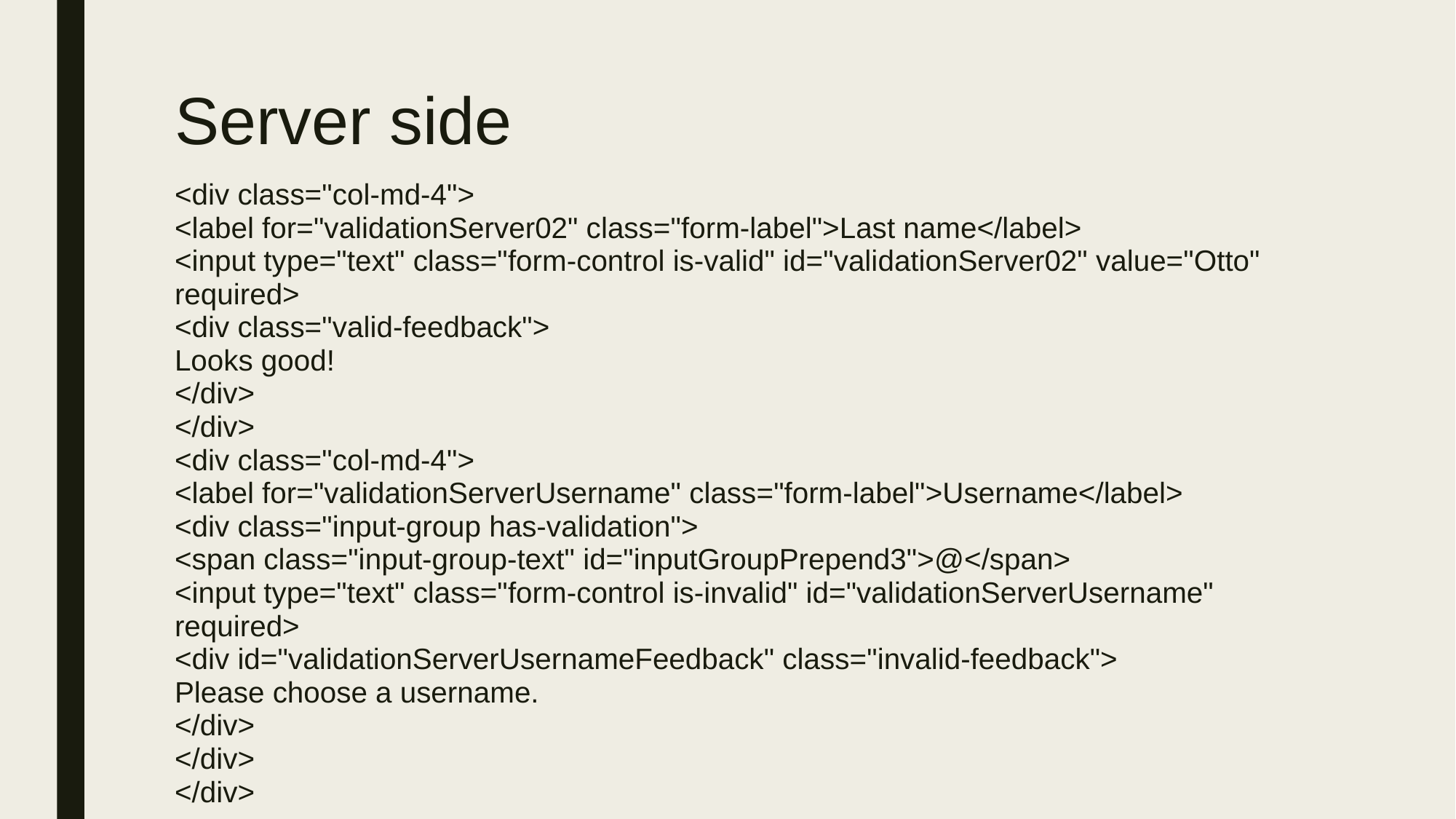

# Server side
<div class="col-md-4">
<label for="validationServer02" class="form-label">Last name</label>
<input type="text" class="form-control is-valid" id="validationServer02" value="Otto" required>
<div class="valid-feedback">
Looks good!
</div>
</div>
<div class="col-md-4">
<label for="validationServerUsername" class="form-label">Username</label>
<div class="input-group has-validation">
<span class="input-group-text" id="inputGroupPrepend3">@</span>
<input type="text" class="form-control is-invalid" id="validationServerUsername" required>
<div id="validationServerUsernameFeedback" class="invalid-feedback">
Please choose a username.
</div>
</div>
</div>